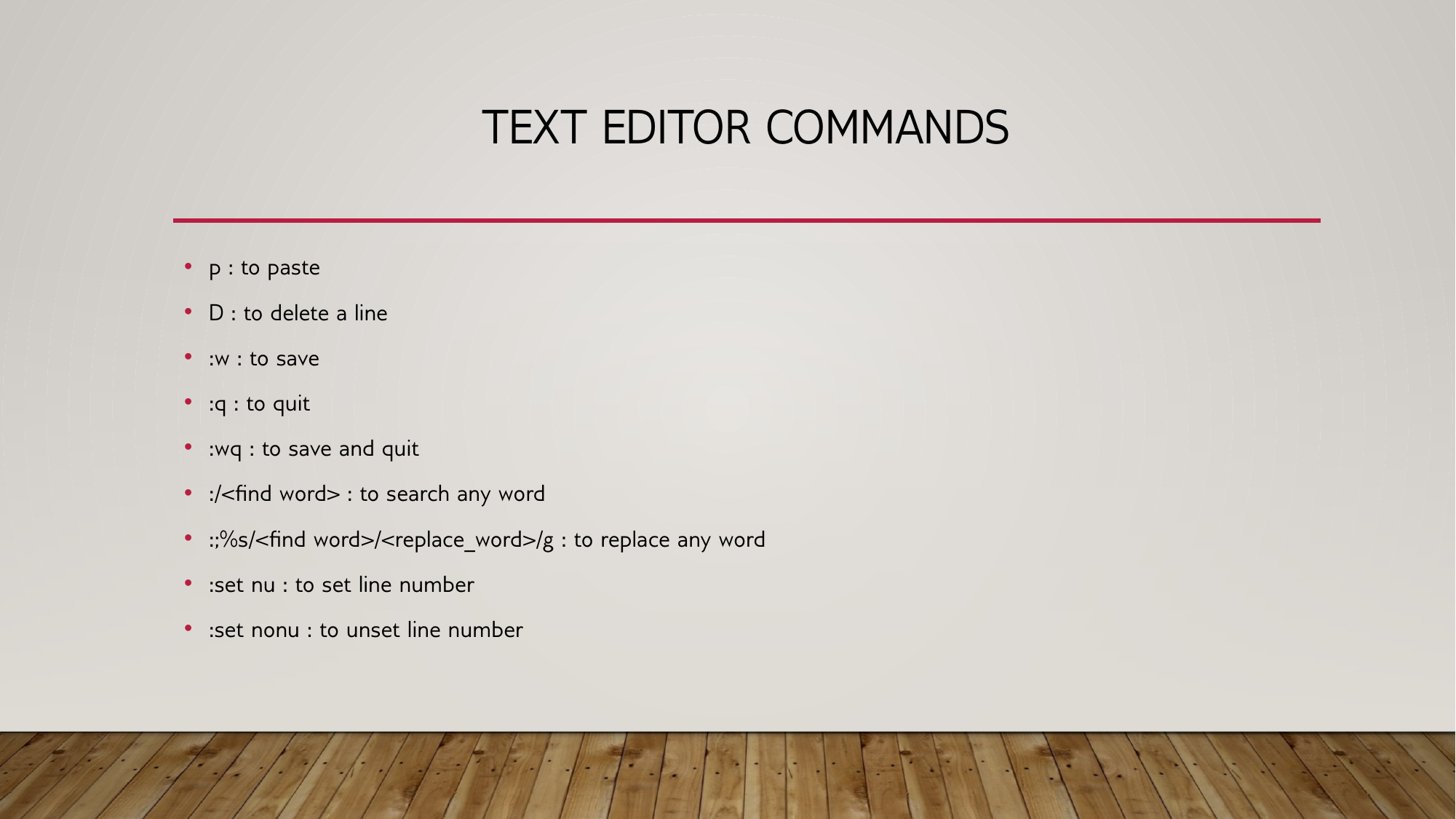

# Text editor commands
p : to paste
D : to delete a line
:w : to save
:q : to quit
:wq : to save and quit
:/<find word> : to search any word
:;%s/<find word>/<replace_word>/g : to replace any word
:set nu : to set line number
:set nonu : to unset line number